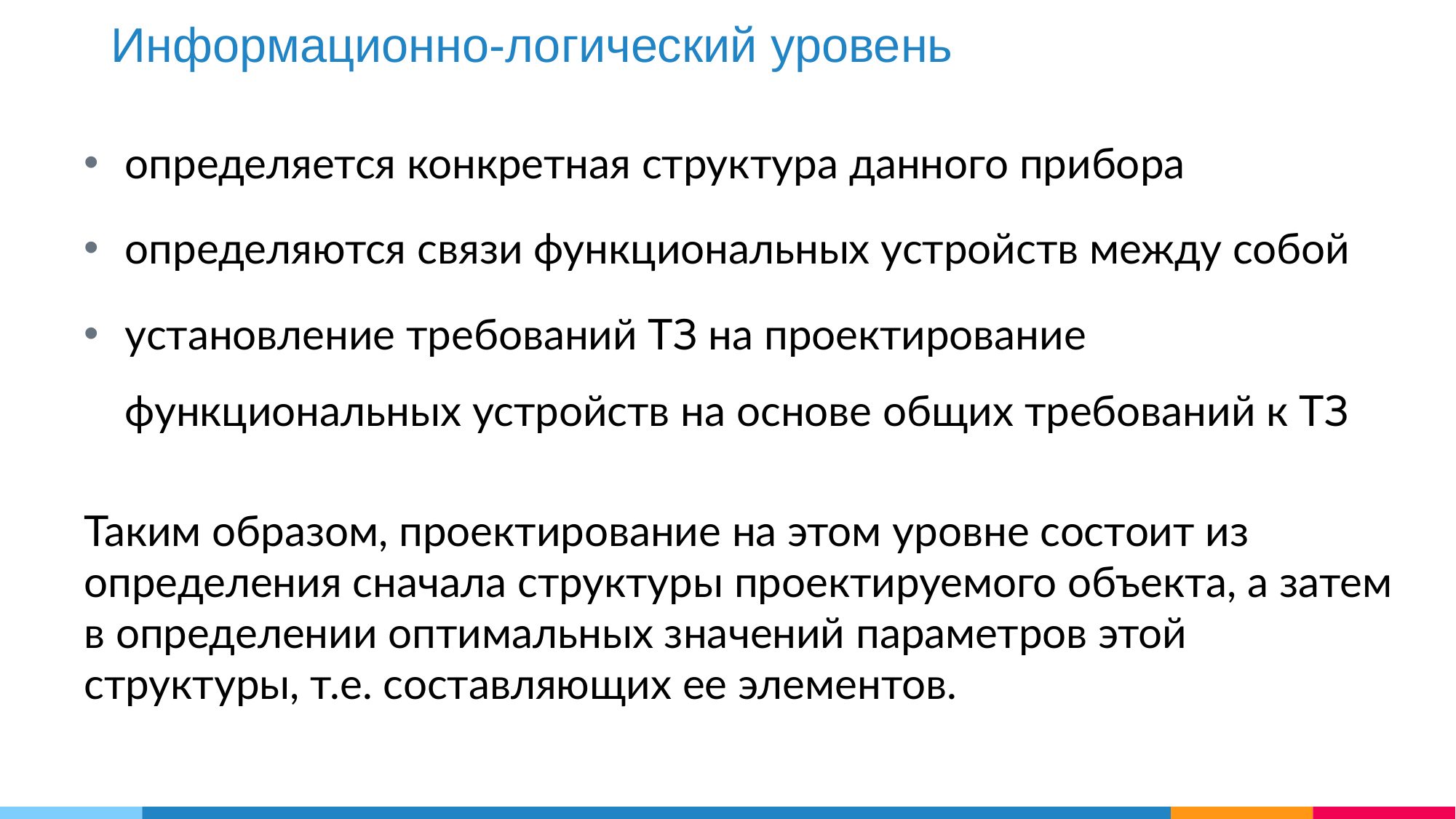

Информационно-логический уровень

определяется конкретная структура данного прибора
определяются связи функциональных устройств между собой
установление требований ТЗ на проектирование функциональных устройств на основе общих требований к ТЗ

Таким образом, проектирование на этом уровне состоит из определения сначала структуры проектируемого объекта, а затем в определении оптимальных значений параметров этой структуры, т.е. составляющих ее элементов.